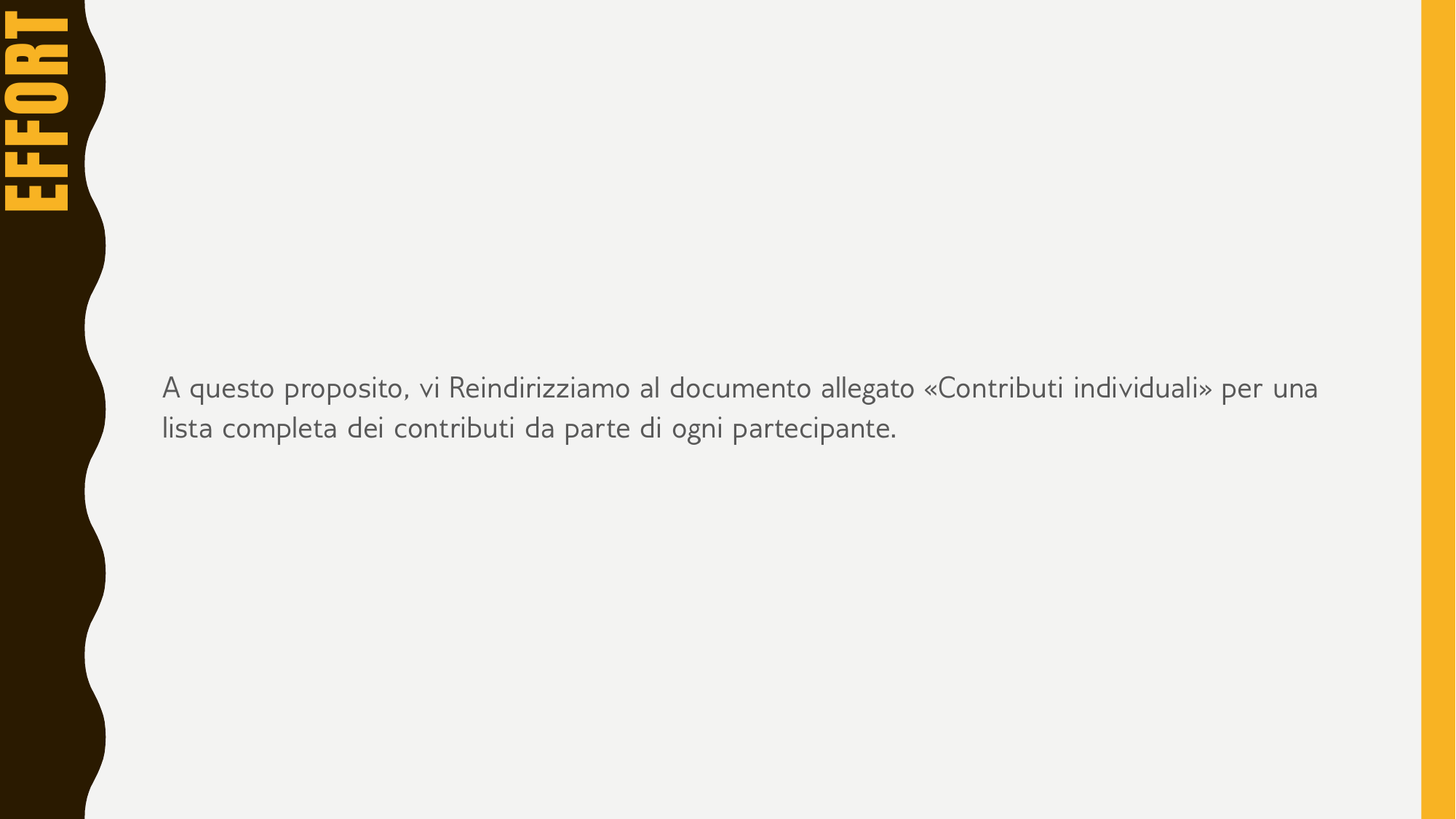

A questo proposito, vi Reindirizziamo al documento allegato «Contributi individuali» per una lista completa dei contributi da parte di ogni partecipante.
# effort